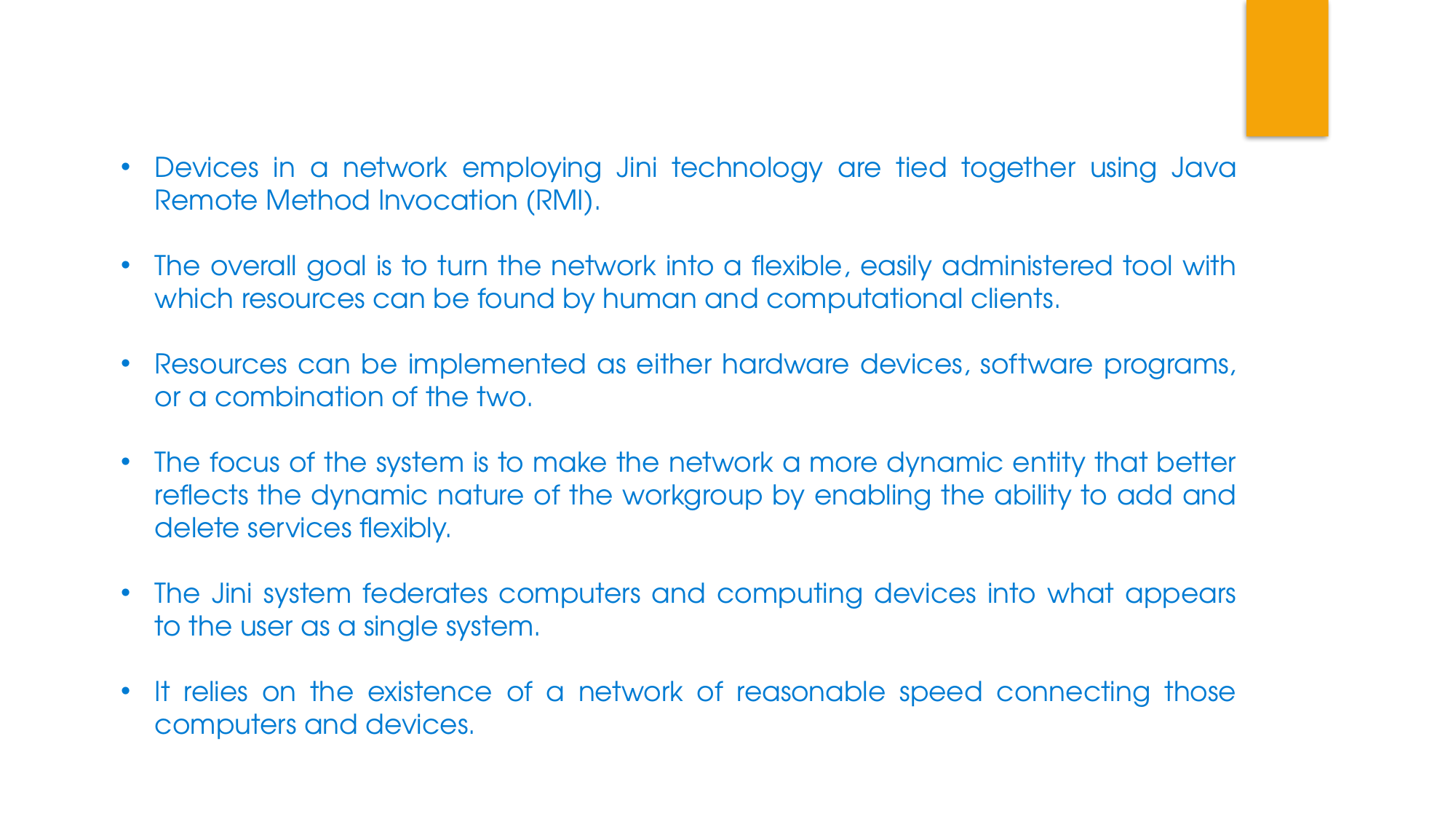

4
Devices in a network employing Jini technology are tied together using Java Remote Method Invocation (RMI).

The overall goal is to turn the network into a flexible, easily administered tool with which resources can be found by human and computational clients.

Resources can be implemented as either hardware devices, software programs, or a combination of the two.

The focus of the system is to make the network a more dynamic entity that better reflects the dynamic nature of the workgroup by enabling the ability to add and delete services flexibly.

The Jini system federates computers and computing devices into what appears to the user as a single system.

It relies on the existence of a network of reasonable speed connecting those computers and devices.